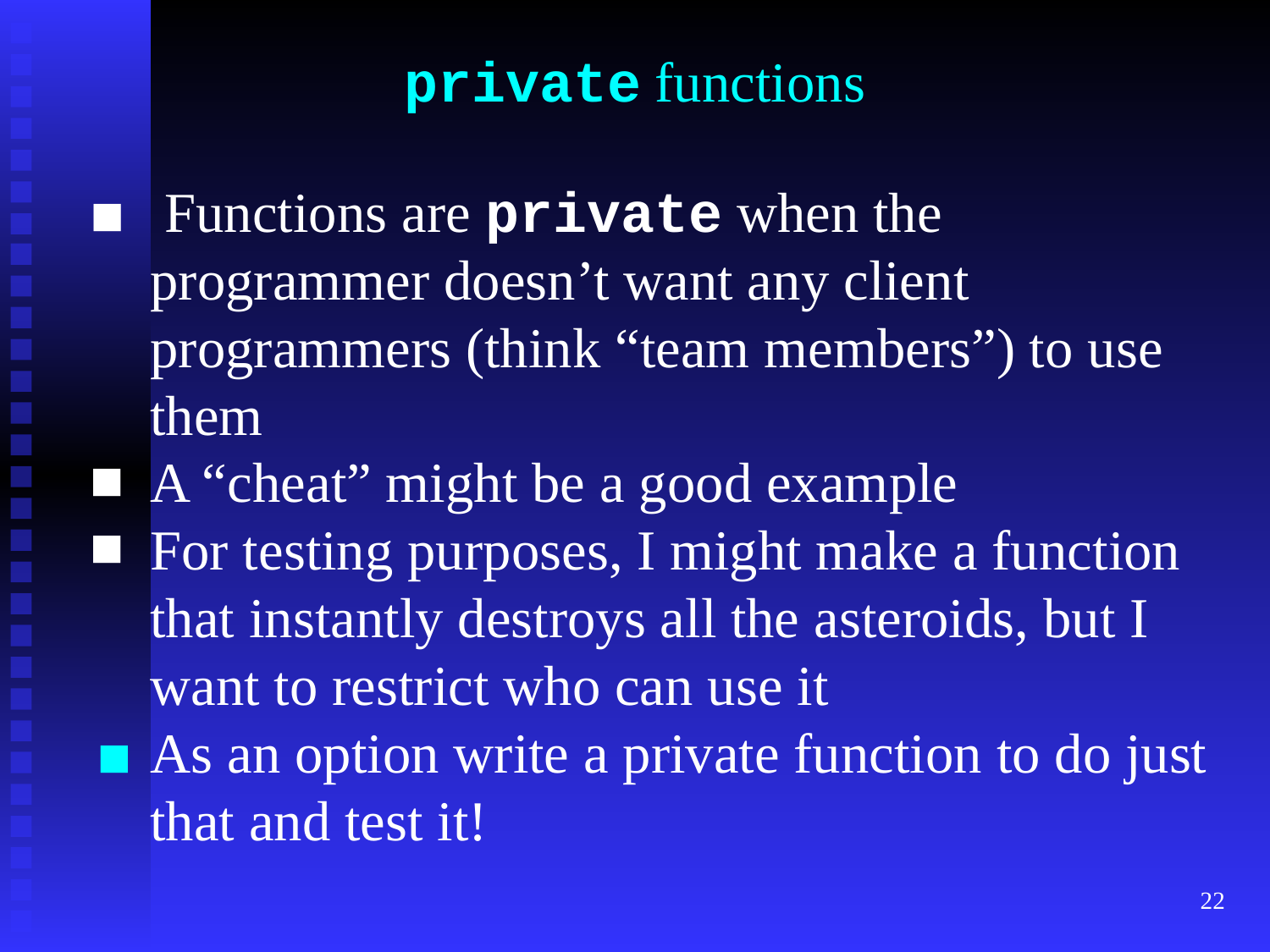

# private functions
 Functions are private when the programmer doesn’t want any client programmers (think “team members”) to use them
A “cheat” might be a good example
For testing purposes, I might make a function that instantly destroys all the asteroids, but I want to restrict who can use it
As an option write a private function to do just that and test it!

22